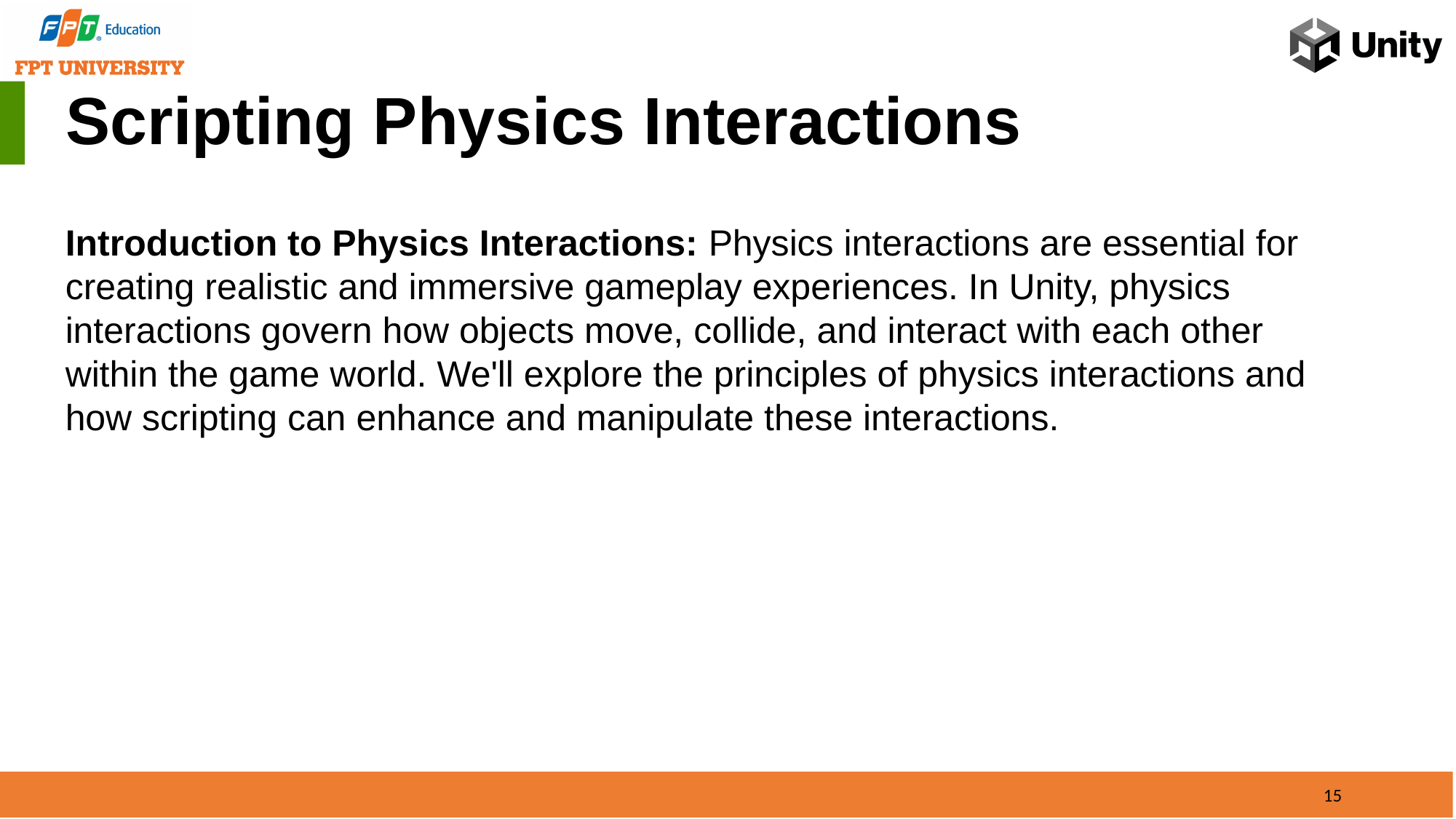

Scripting Physics Interactions

Introduction to Physics Interactions: Physics interactions are essential for creating realistic and immersive gameplay experiences. In Unity, physics interactions govern how objects move, collide, and interact with each other within the game world. We'll explore the principles of physics interactions and how scripting can enhance and manipulate these interactions.
15